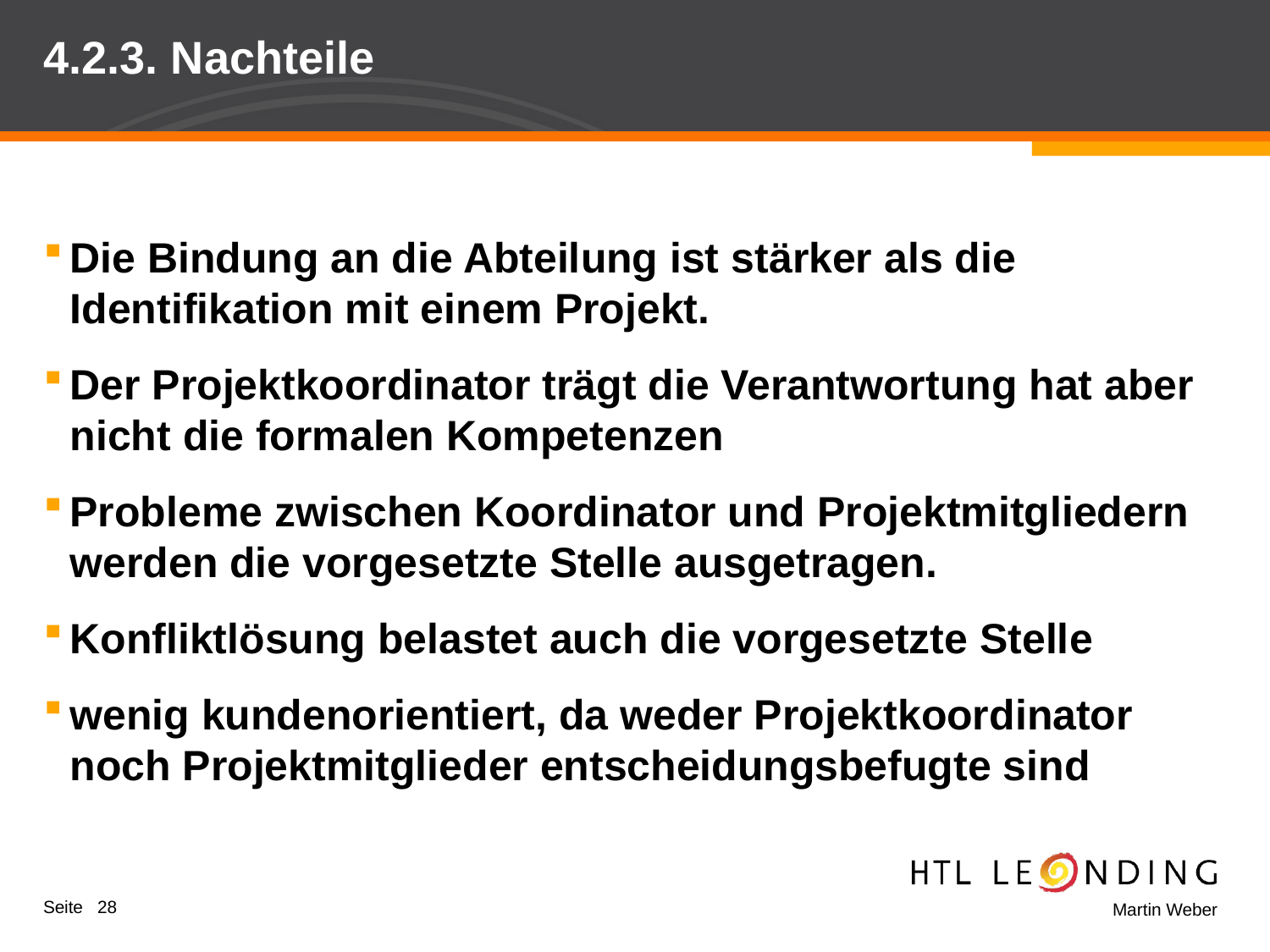

# 4.2.3. Nachteile
Die Bindung an die Abteilung ist stärker als die Identifikation mit einem Projekt.
Der Projektkoordinator trägt die Verantwortung hat aber nicht die formalen Kompetenzen
Probleme zwischen Koordinator und Projektmitgliedern werden die vorgesetzte Stelle ausgetragen.
Konfliktlösung belastet auch die vorgesetzte Stelle
wenig kundenorientiert, da weder Projektkoordinator noch Projektmitglieder entscheidungsbefugte sind
Seite   28